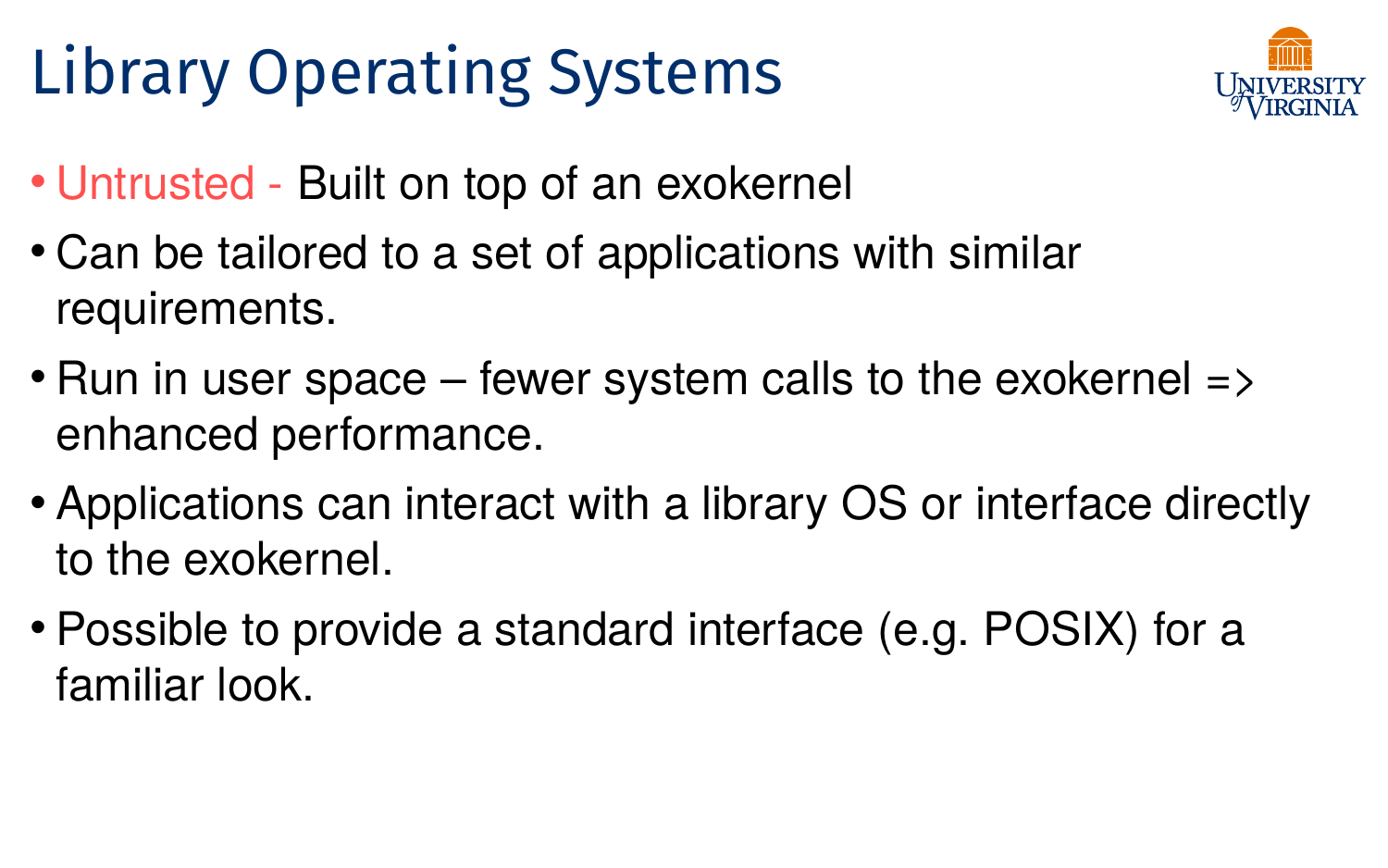

# Library Operating Systems
Untrusted - Built on top of an exokernel
Can be tailored to a set of applications with similar requirements.
Run in user space – fewer system calls to the exokernel => enhanced performance.
Applications can interact with a library OS or interface directly to the exokernel.
Possible to provide a standard interface (e.g. POSIX) for a familiar look.